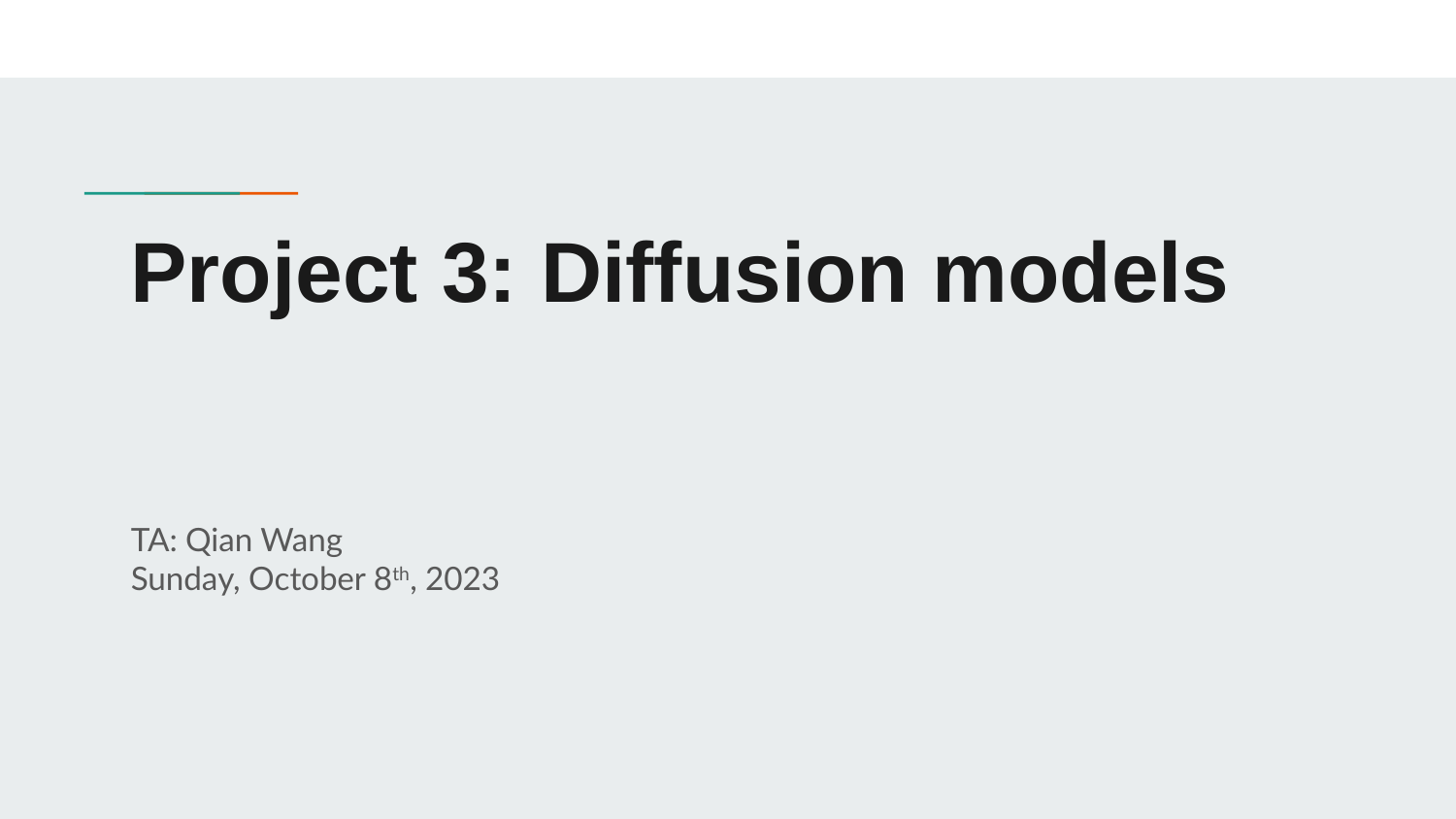

# Project 3: Diffusion models
TA: Qian Wang
Sunday, October 8th, 2023